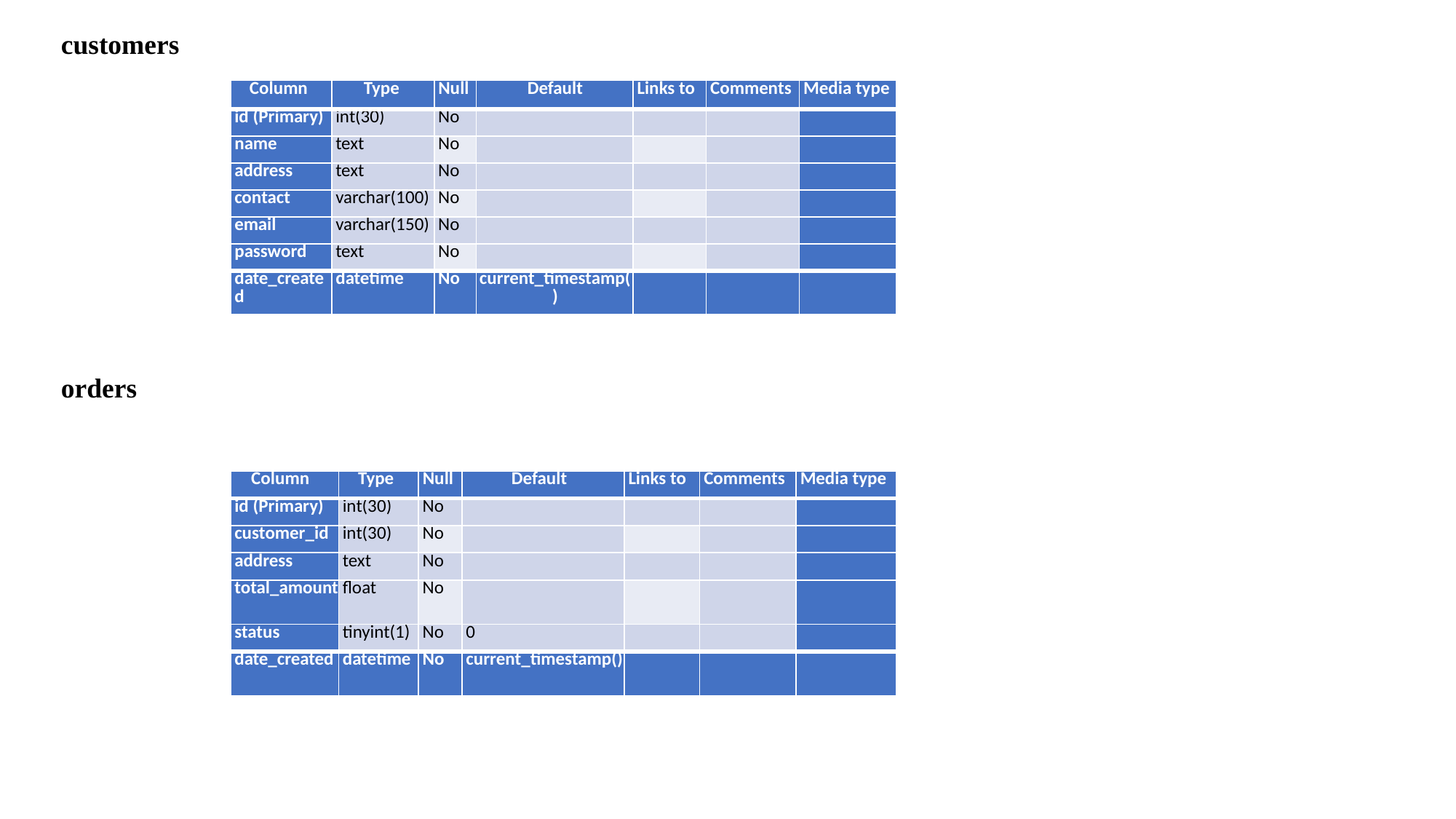

customers
| Column | Type | Null | Default | Links to | Comments | Media type |
| --- | --- | --- | --- | --- | --- | --- |
| id (Primary) | int(30) | No |  |  |  |  |
| name | text | No |  |  |  |  |
| address | text | No |  |  |  |  |
| contact | varchar(100) | No |  |  |  |  |
| email | varchar(150) | No |  |  |  |  |
| password | text | No |  |  |  |  |
| date\_created | datetime | No | current\_timestamp() |  |  |  |
orders

| Column | Type | Null | Default | Links to | Comments | Media type |
| --- | --- | --- | --- | --- | --- | --- |
| id (Primary) | int(30) | No |  |  |  |  |
| customer\_id | int(30) | No |  |  |  |  |
| address | text | No |  |  |  |  |
| total\_amount | float | No |  |  |  |  |
| status | tinyint(1) | No | 0 |  |  |  |
| date\_created | datetime | No | current\_timestamp() |  |  |  |